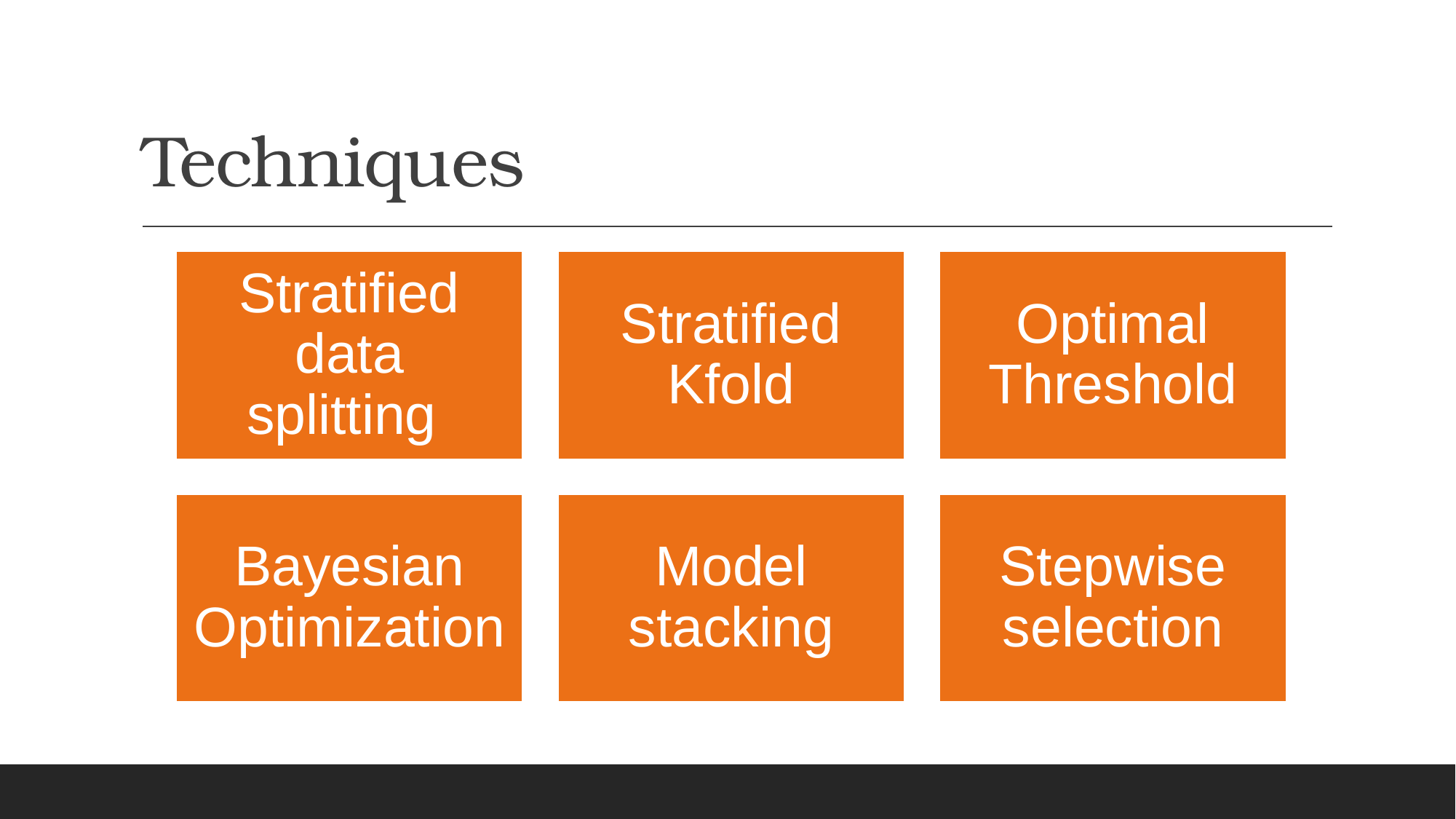

# Techniques
Stratified data splitting
Stratified Kfold
Optimal Threshold
Bayesian Optimization
Model stacking
Stepwise selection